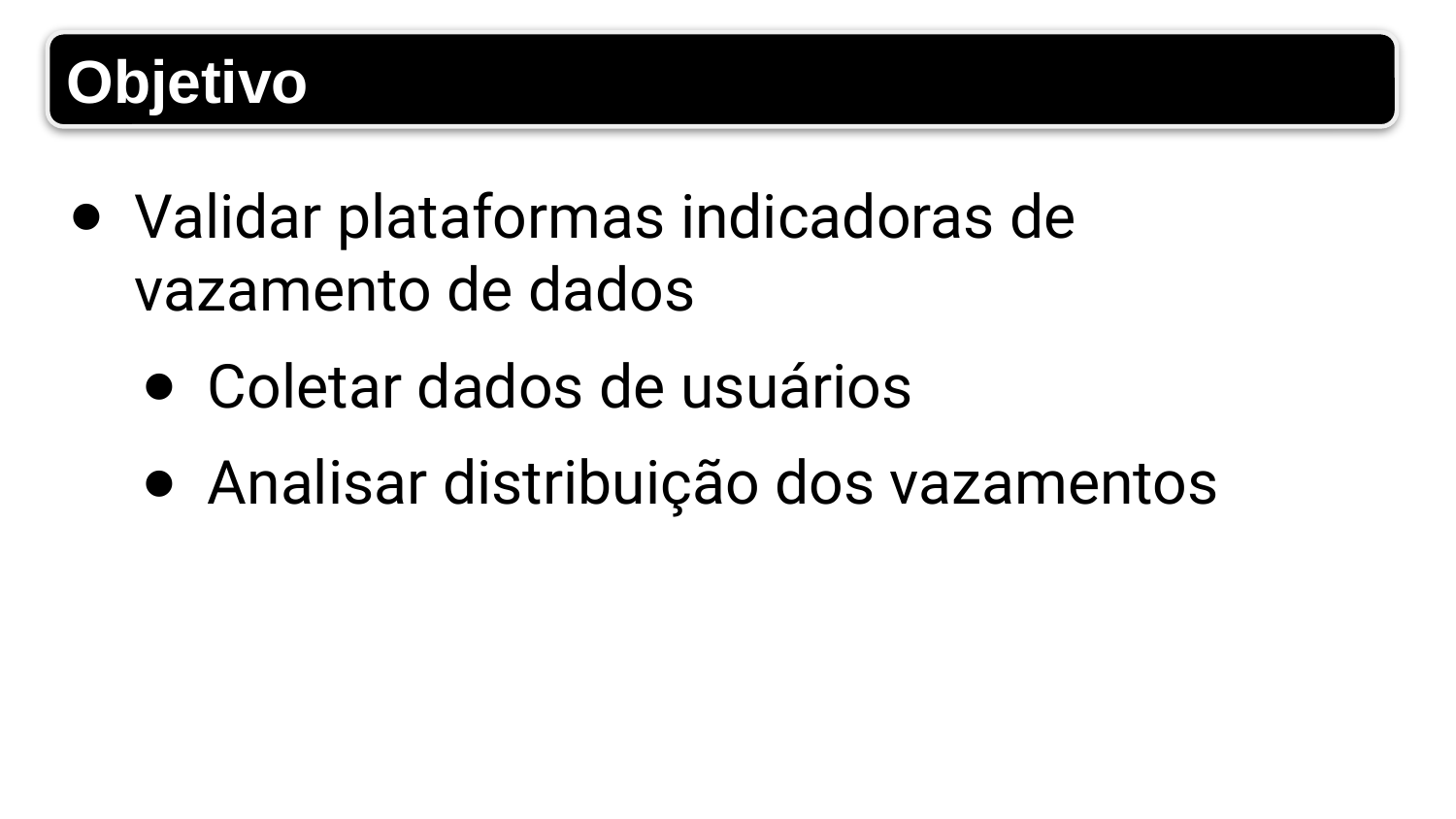

Objetivo
Validar plataformas indicadoras de vazamento de dados
Coletar dados de usuários
Analisar distribuição dos vazamentos
5